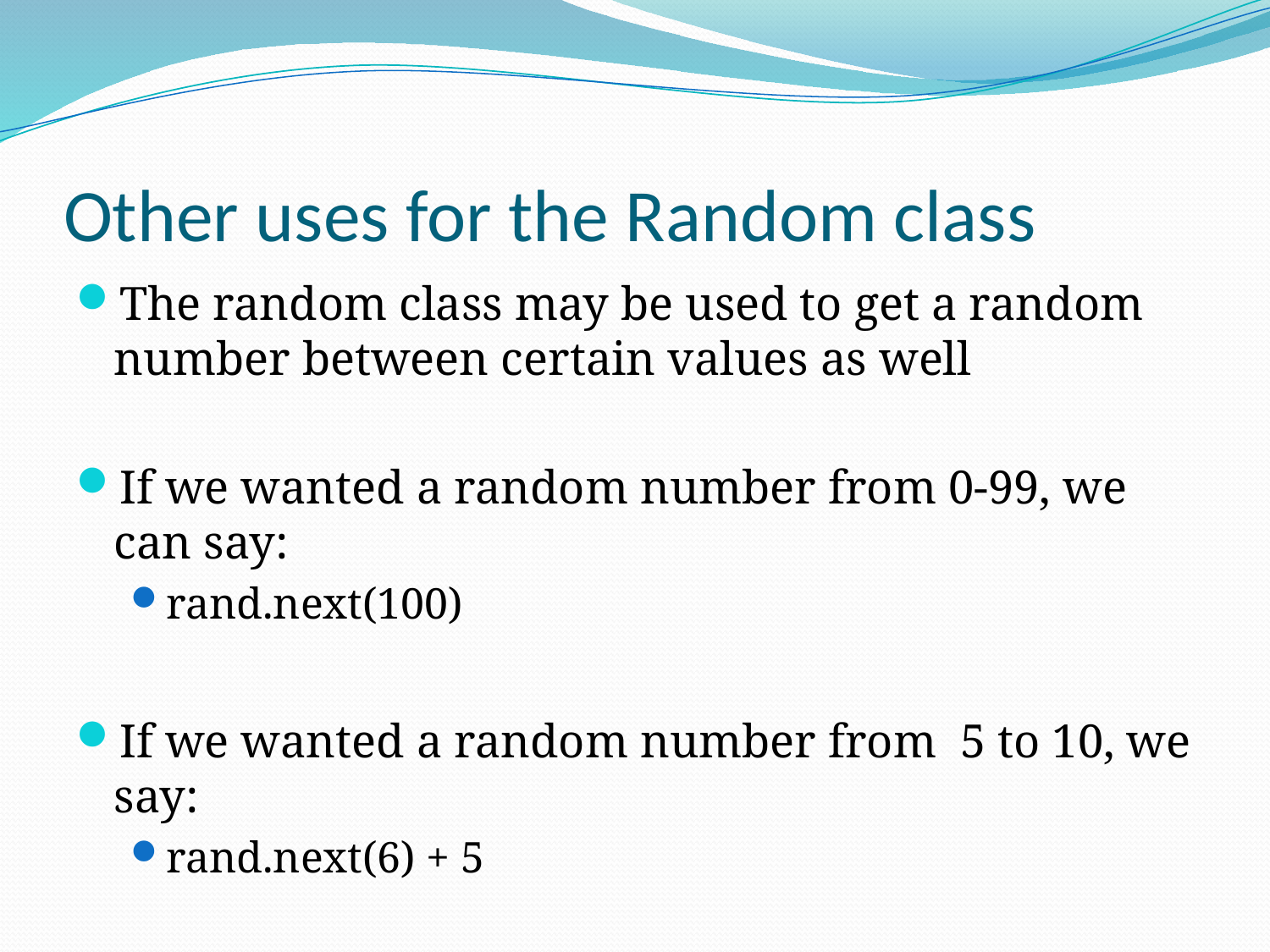

# Other uses for the Random class
The random class may be used to get a random number between certain values as well

If we wanted a random number from 0-99, we can say:
rand.next(100)

If we wanted a random number from  5 to 10, we say:
rand.next(6) + 5